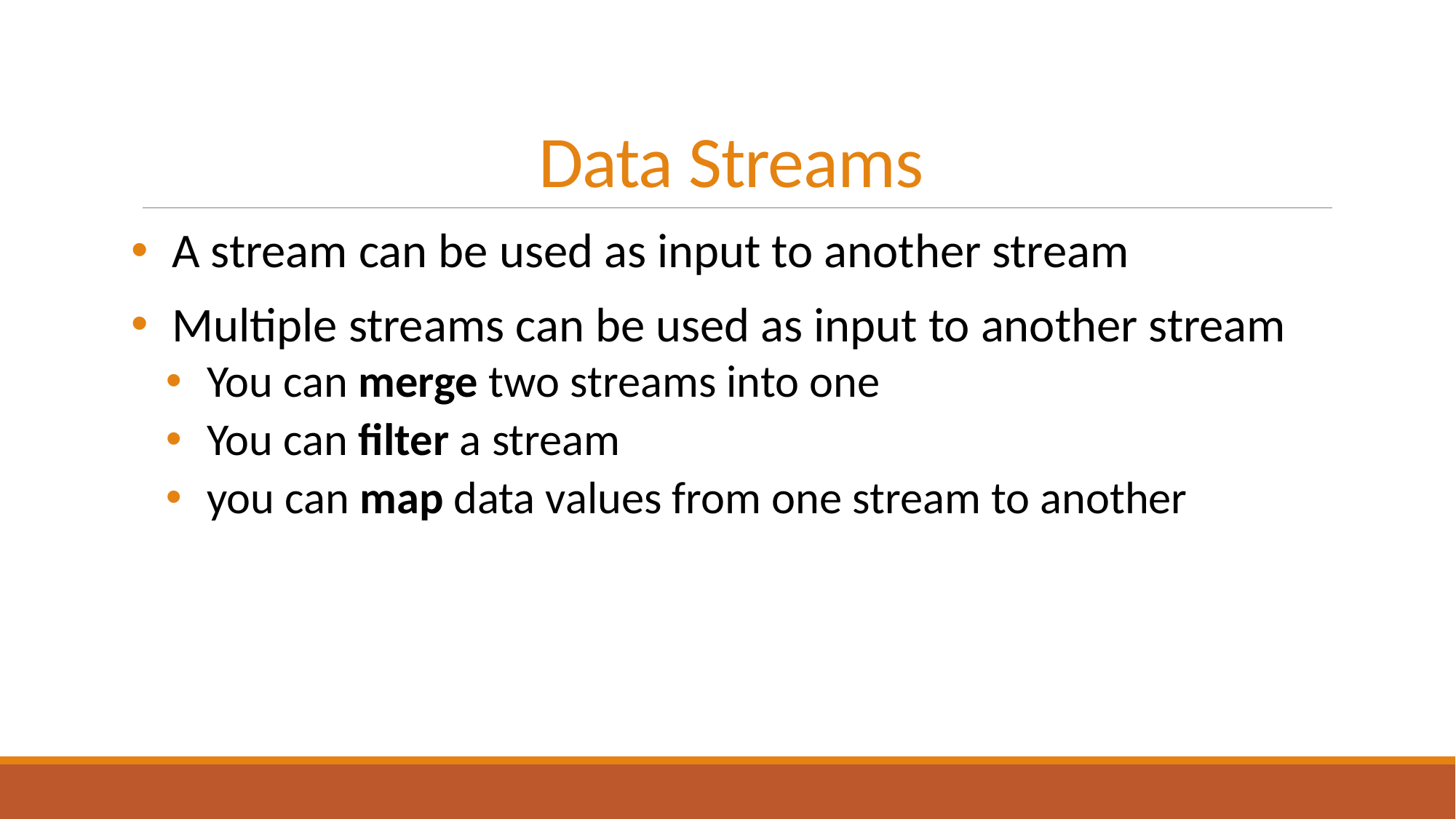

# Data Streams
A stream can be used as input to another stream
Multiple streams can be used as input to another stream
You can merge two streams into one
You can filter a stream
you can map data values from one stream to another